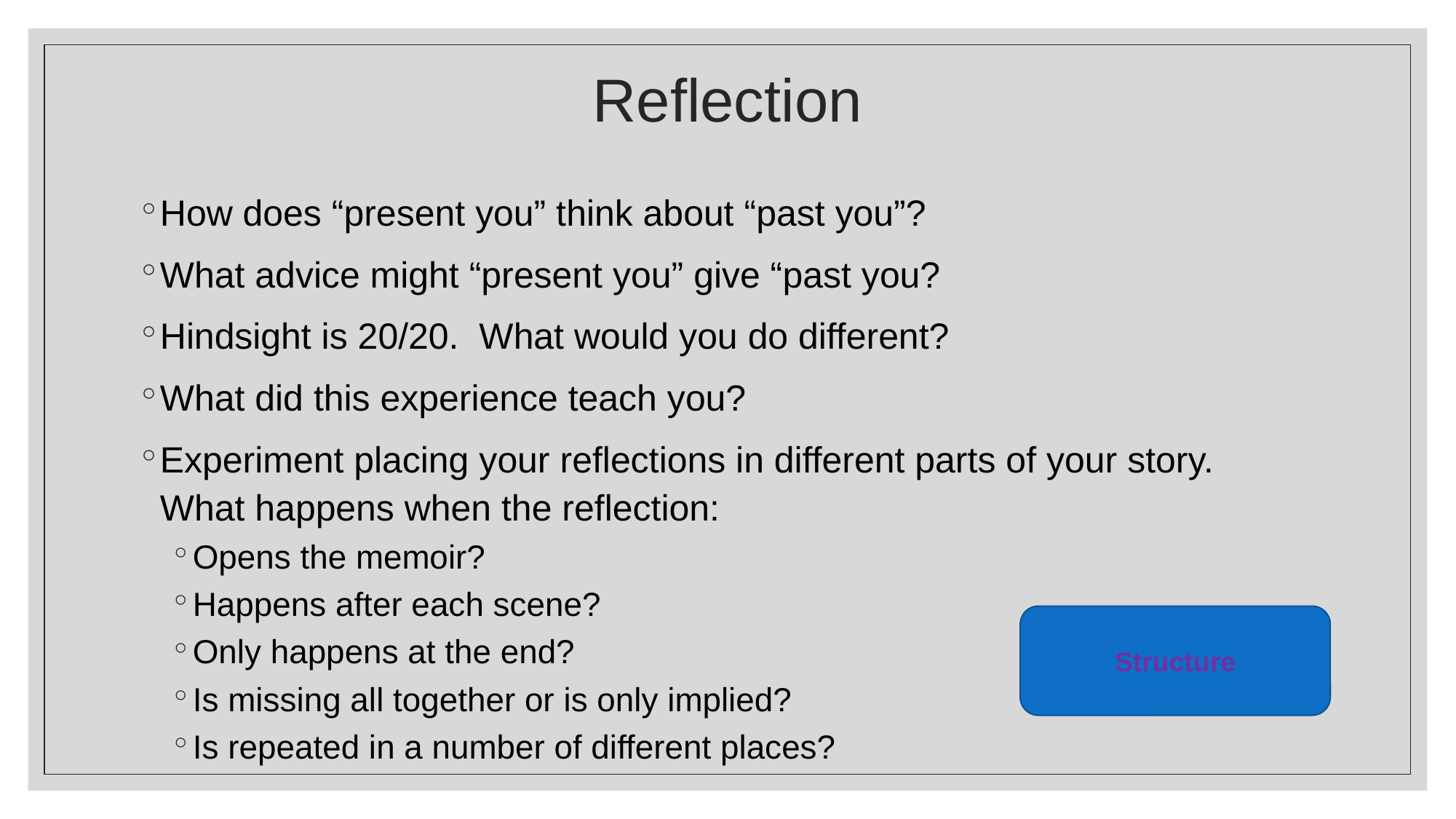

# Reflection
How does “present you” think about “past you”?
What advice might “present you” give “past you?
Hindsight is 20/20.  What would you do different?
What did this experience teach you?
Experiment placing your reflections in different parts of your story.  What happens when the reflection:
Opens the memoir?
Happens after each scene?
Only happens at the end?
Is missing all together or is only implied?
Is repeated in a number of different places?

Structure